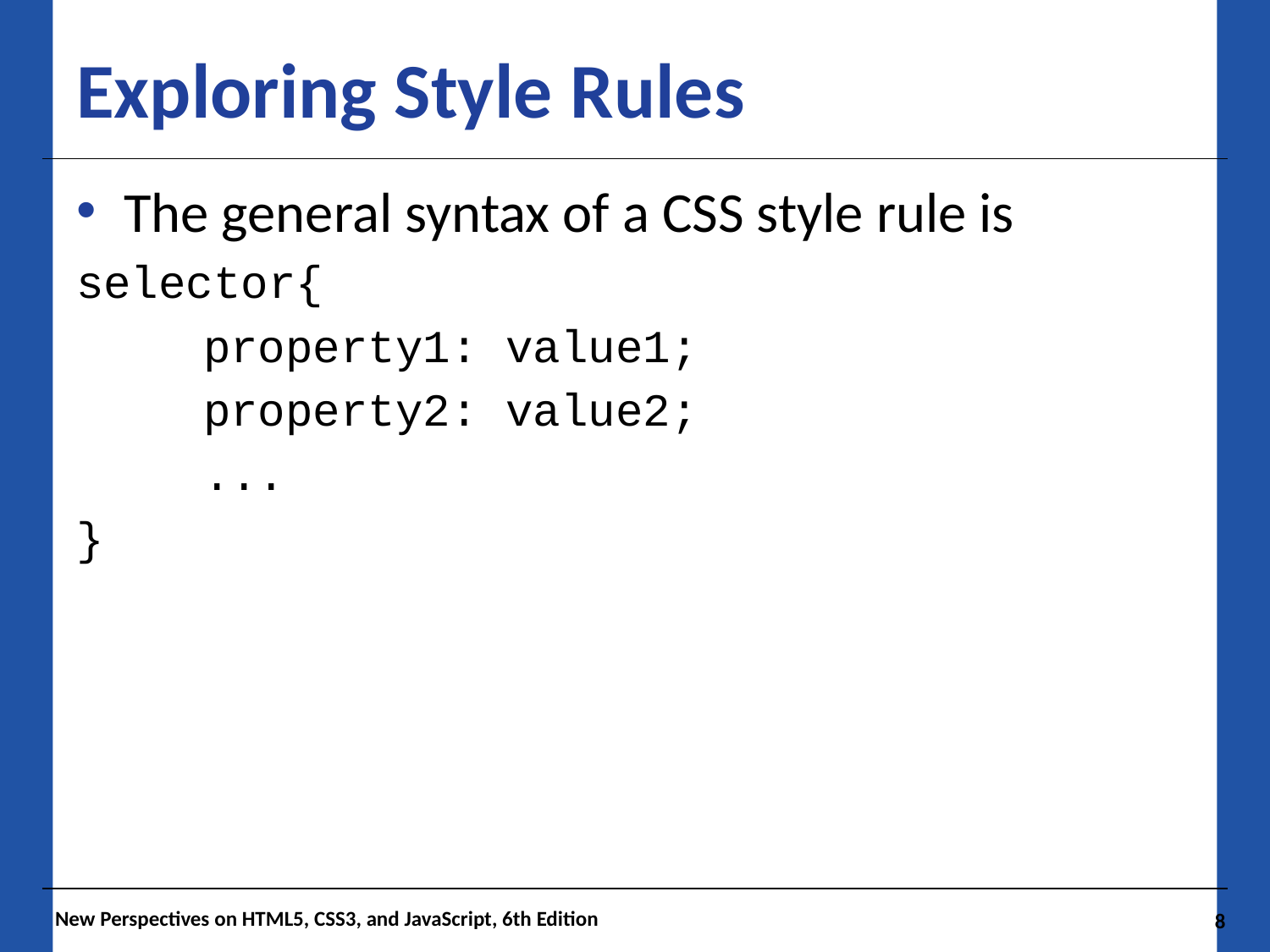

# Exploring Style Rules
The general syntax of a CSS style rule is
selector{
	property1: value1;
	property2: value2;
	...
}
New Perspectives on HTML5, CSS3, and JavaScript, 6th Edition
8